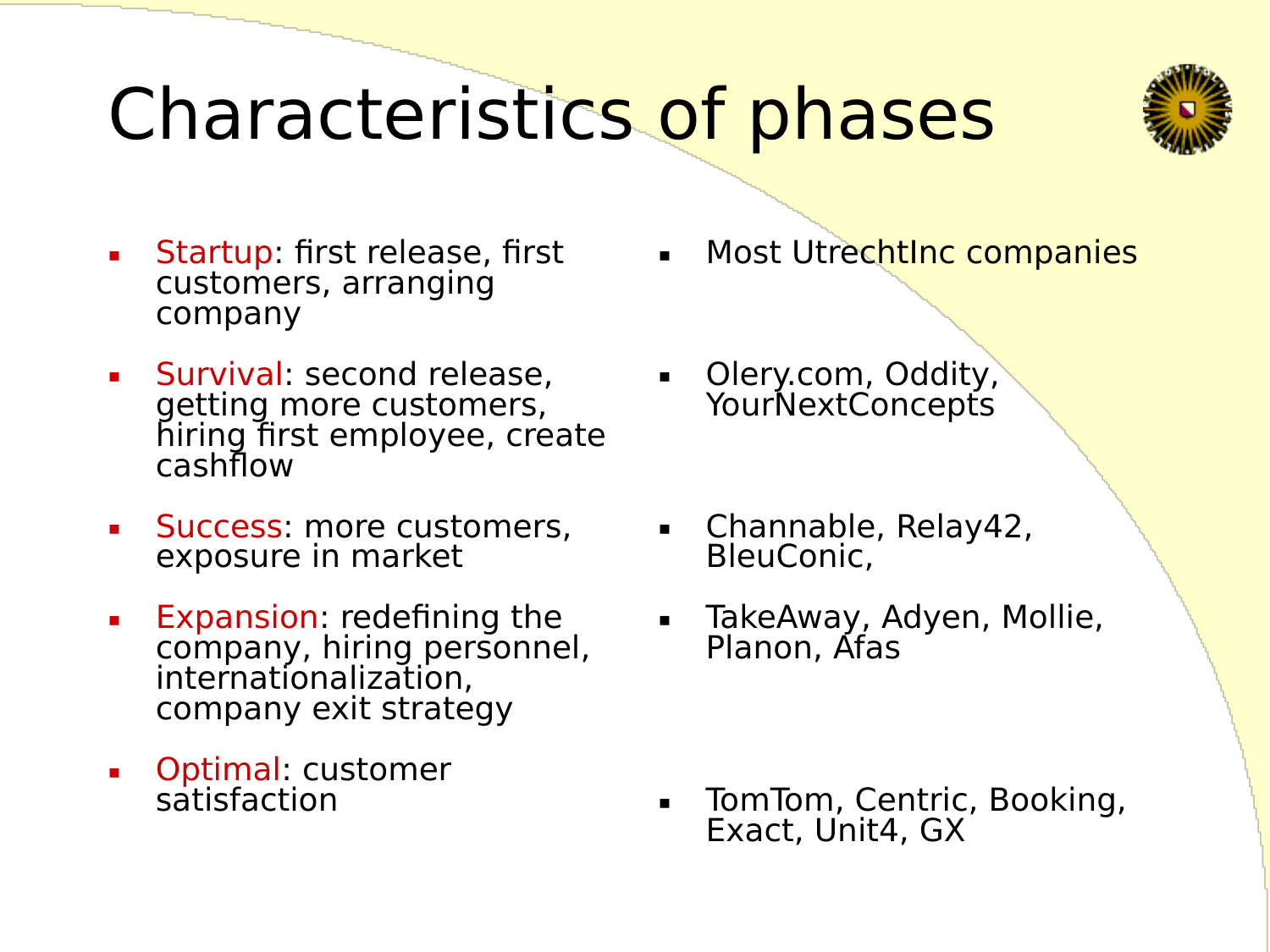

# Characteristics of phases
Startup: first release, first customers, arranging company

Survival: second release, getting more customers, hiring first employee, create cashflow

Success: more customers, exposure in market

Expansion: redefining the company, hiring personnel, internationalization, company exit strategy

Optimal: customer satisfaction
Most UtrechtInc companies

Olery.com, Oddity, YourNextConcepts

Channable, Relay42, BleuConic,

TakeAway, Adyen, Mollie, Planon, Afas

TomTom, Centric, Booking, Exact, Unit4, GX